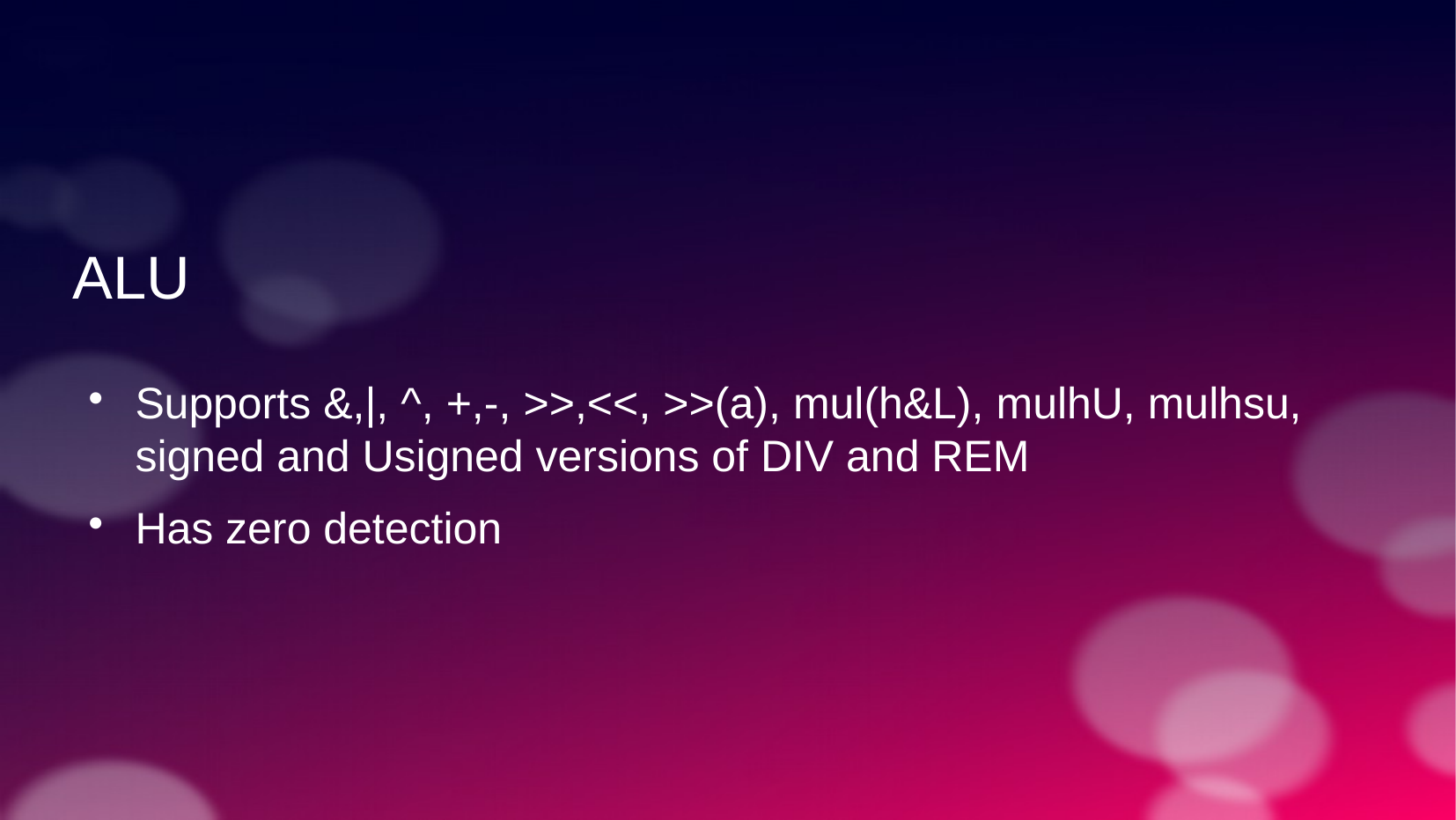

ALU
Supports &,|, ^, +,-, >>,<<, >>(a), mul(h&L), mulhU, mulhsu, signed and Usigned versions of DIV and REM
Has zero detection